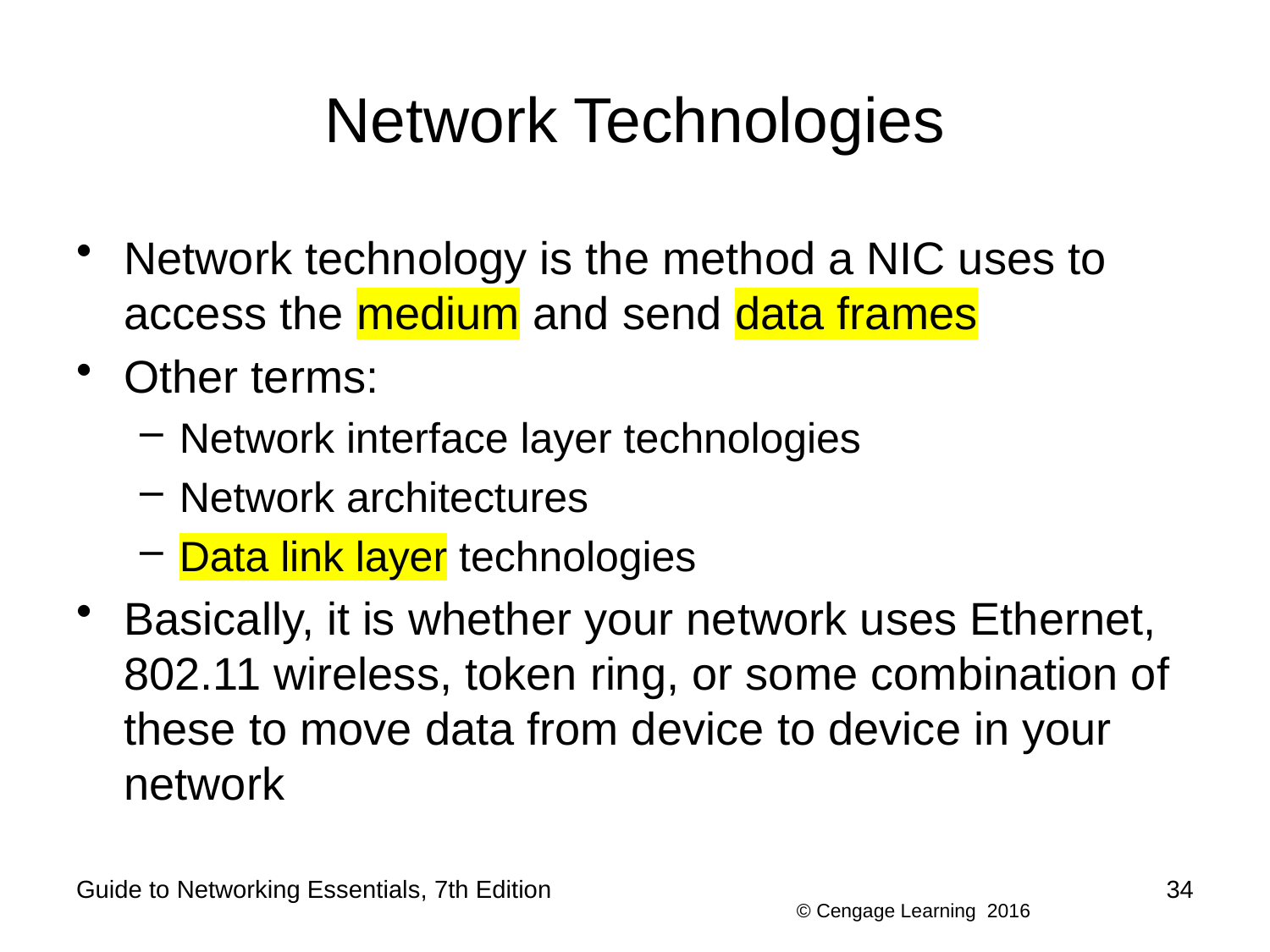

# Network Technologies
Network technology is the method a NIC uses to access the medium and send data frames
Other terms:
Network interface layer technologies
Network architectures
Data link layer technologies
Basically, it is whether your network uses Ethernet, 802.11 wireless, token ring, or some combination of these to move data from device to device in your network

Guide to Networking Essentials, 7th Edition
34